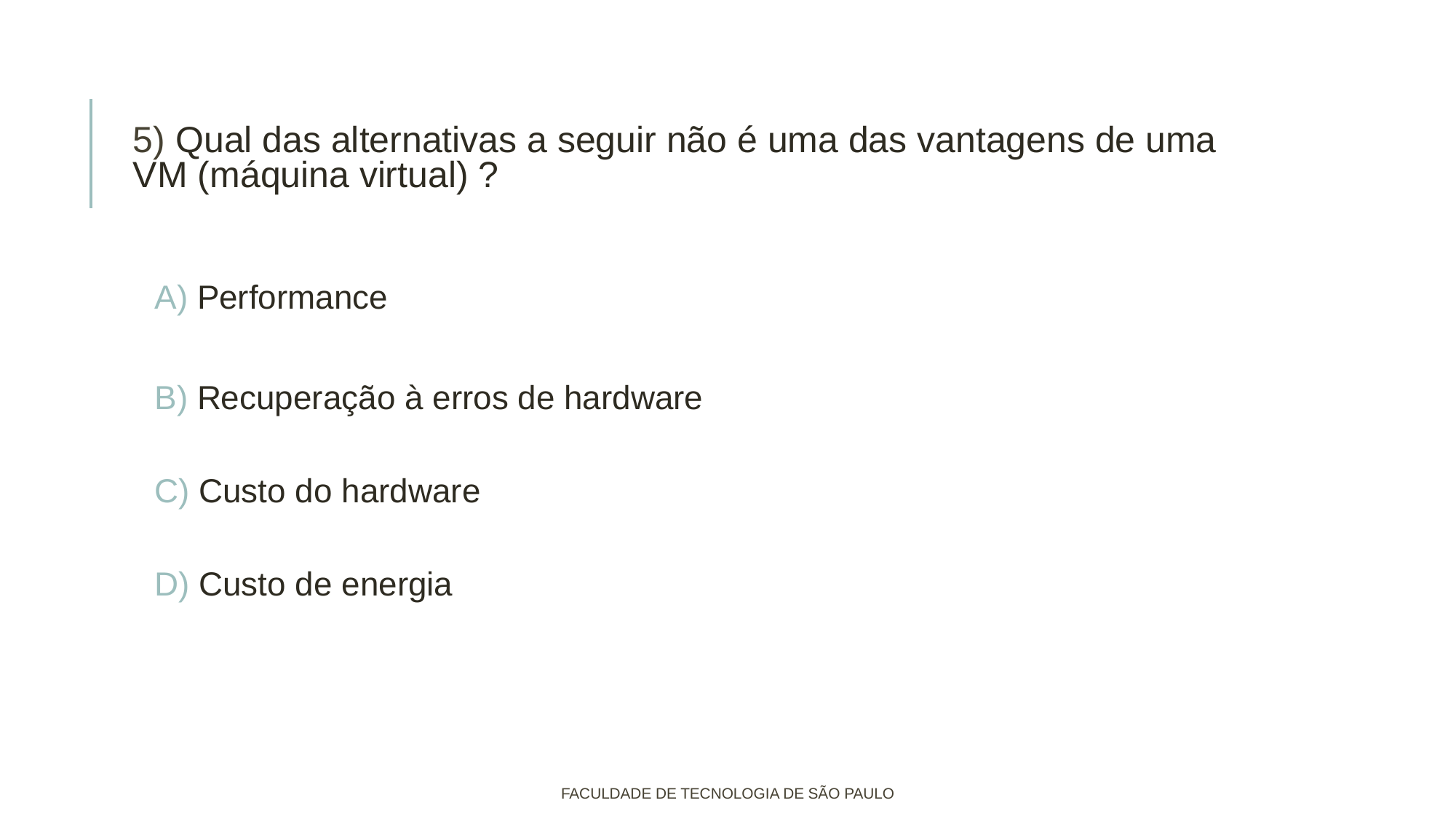

# 5) Qual das alternativas a seguir não é uma das vantagens de uma VM (máquina virtual) ?
 Performance
 Recuperação à erros de hardware
 Custo do hardware
 Custo de energia
FACULDADE DE TECNOLOGIA DE SÃO PAULO